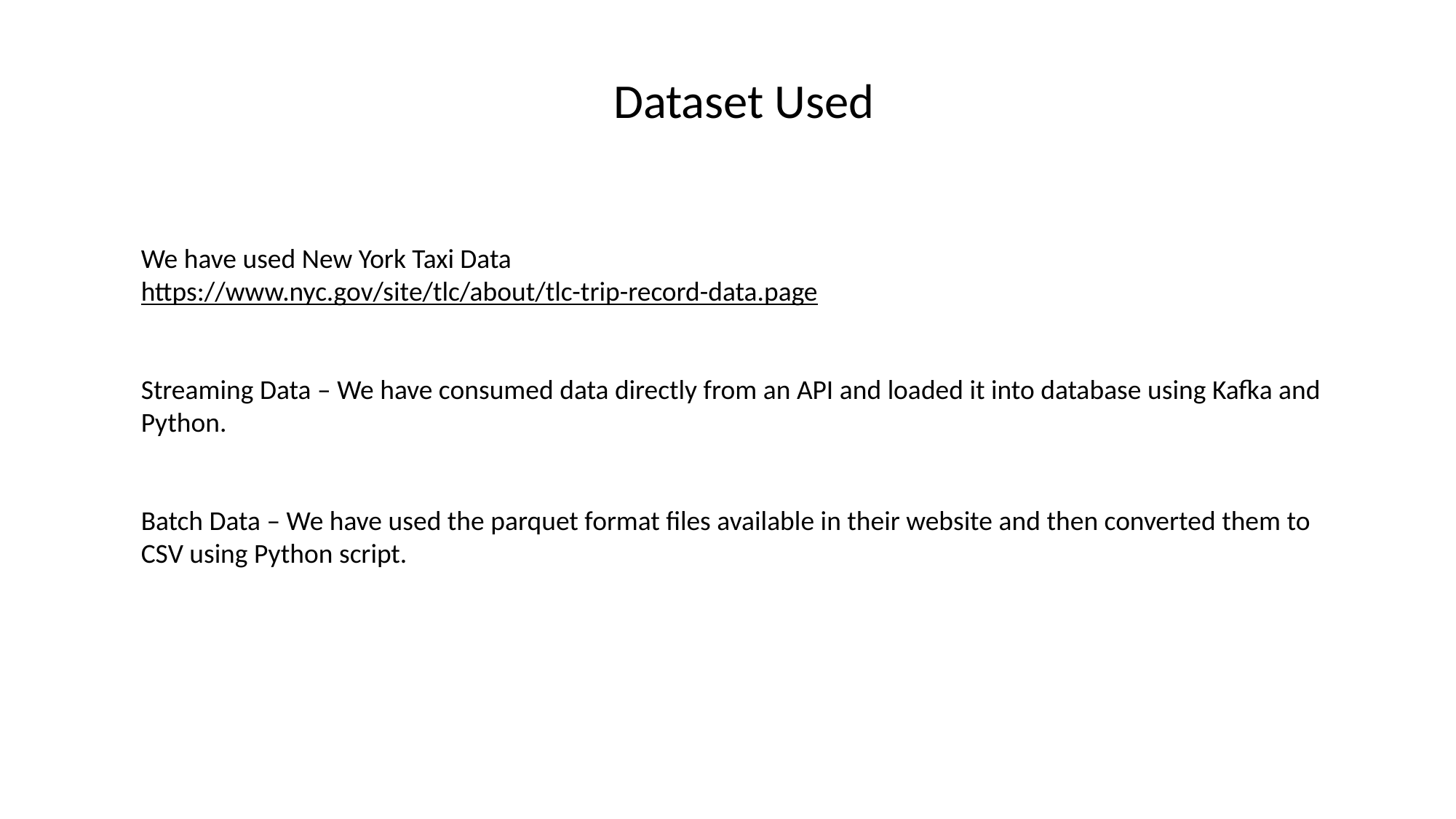

Dataset Used

We have used New York Taxi Data
https://www.nyc.gov/site/tlc/about/tlc-trip-record-data.page

Streaming Data – We have consumed data directly from an API and loaded it into database using Kafka and Python.

Batch Data – We have used the parquet format files available in their website and then converted them to CSV using Python script.